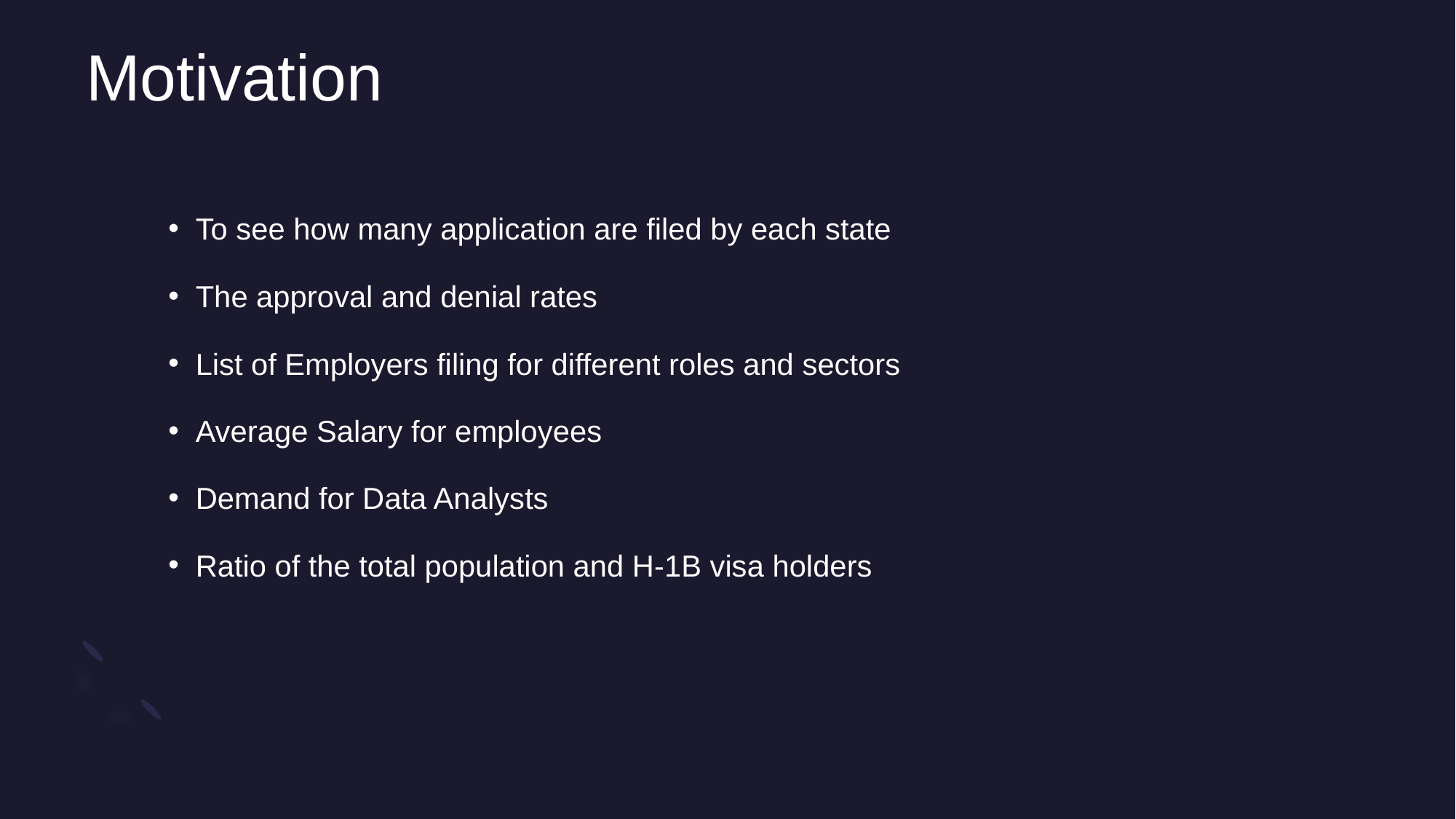

# Motivation
To see how many application are filed by each state
The approval and denial rates
List of Employers filing for different roles and sectors
Average Salary for employees
Demand for Data Analysts
Ratio of the total population and H-1B visa holders